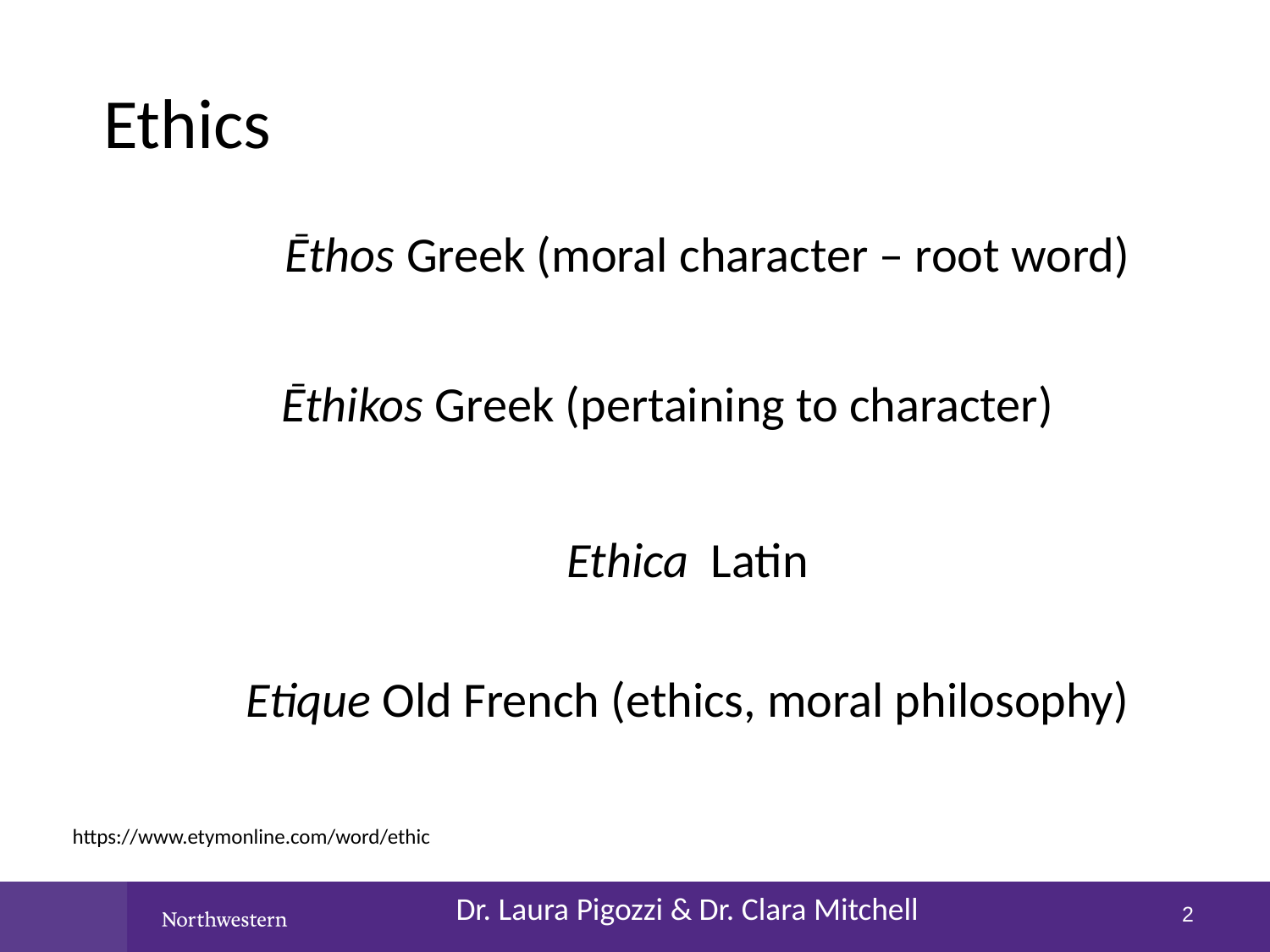

Ethics
Ēthos Greek (moral character – root word)
Ēthikos Greek (pertaining to character)
Ethica  Latin
Etique Old French (ethics, moral philosophy)
https://www.etymonline.com/word/ethic
2
Dr. Laura Pigozzi & Dr. Clara Mitchell